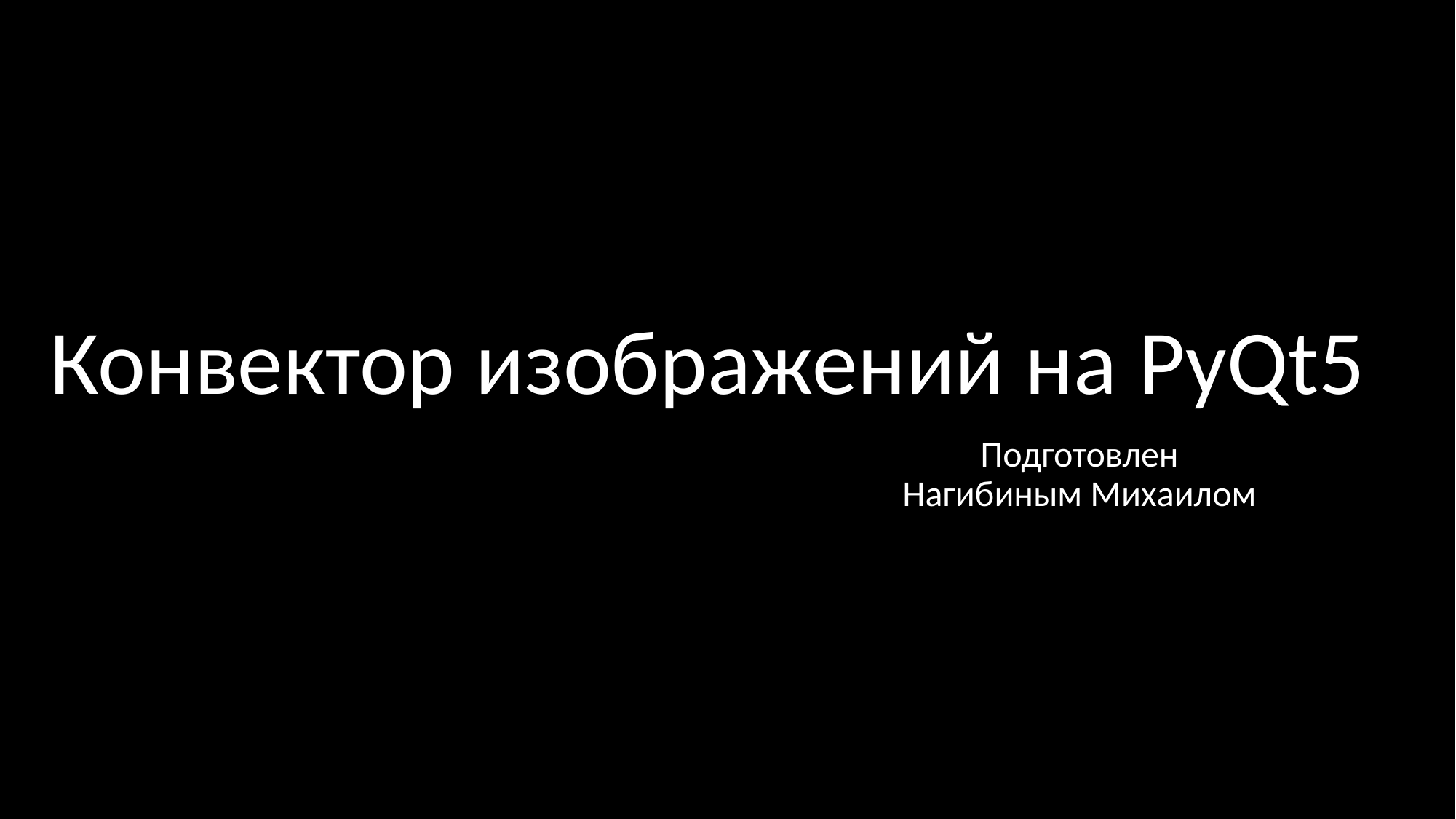

# Конвектор изображений на PyQt5
Подготовлен Нагибиным Михаилом